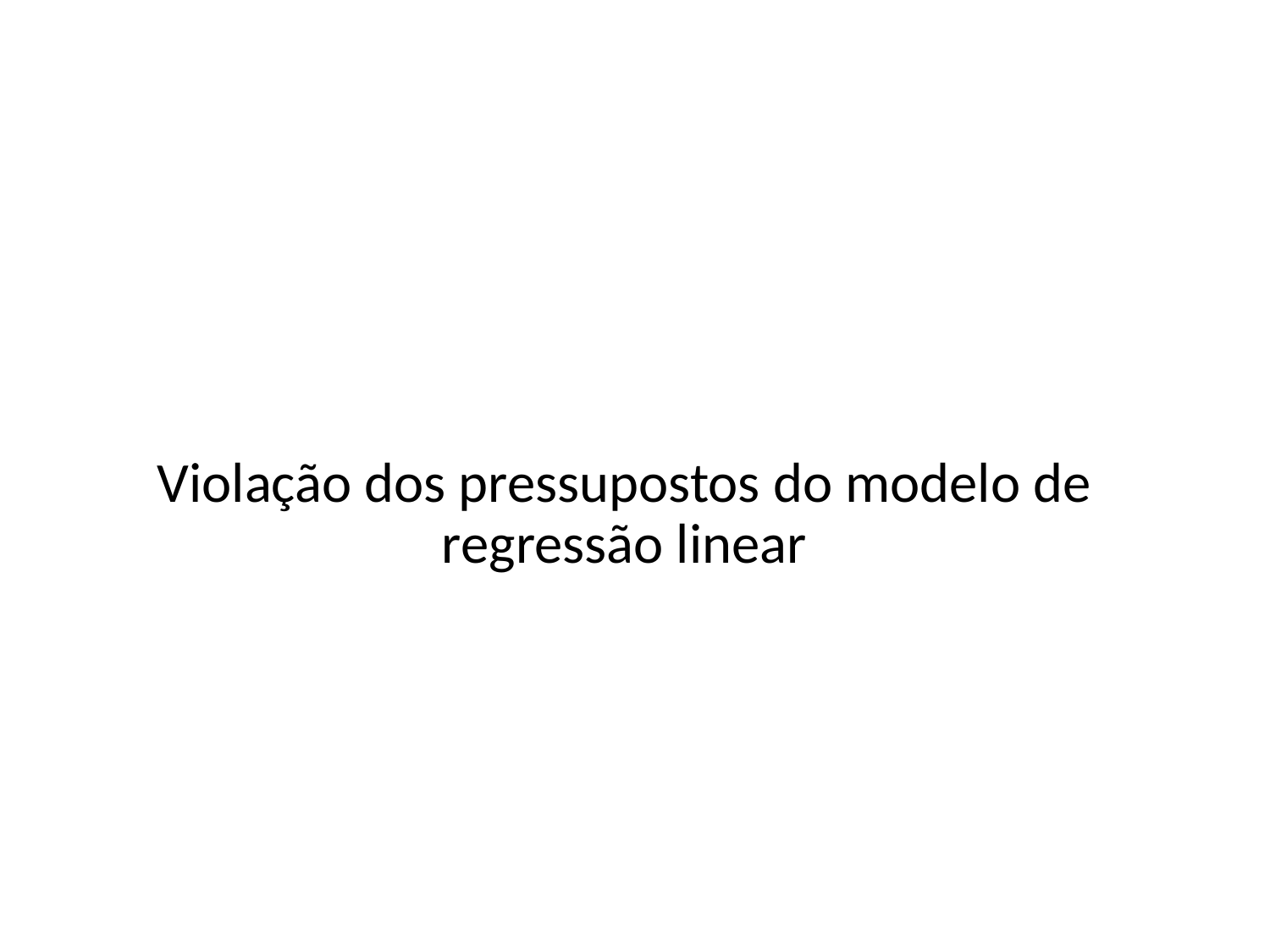

# Violação dos pressupostos do modelo de regressão linear